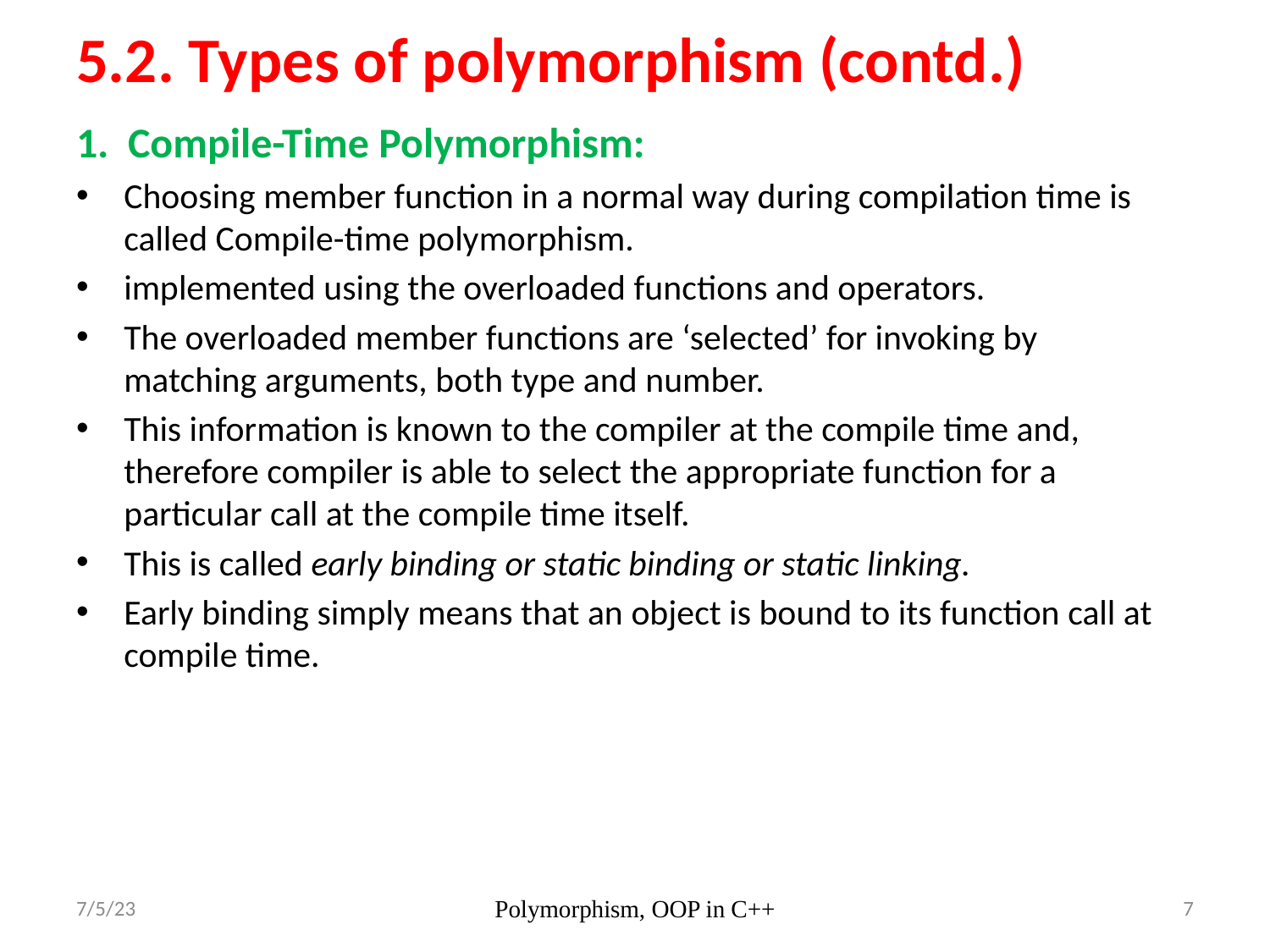

# 5.2. Types of polymorphism (contd.)
1.  Compile-Time Polymorphism:
Choosing member function in a normal way during compilation time is called Compile-time polymorphism.
implemented using the overloaded functions and operators.
The overloaded member functions are ‘selected’ for invoking by matching arguments, both type and number.
This information is known to the compiler at the compile time and, therefore compiler is able to select the appropriate function for a particular call at the compile time itself.
This is called early binding or static binding or static linking.
Early binding simply means that an object is bound to its function call at compile time.

7/5/23
Polymorphism, OOP in C++
7